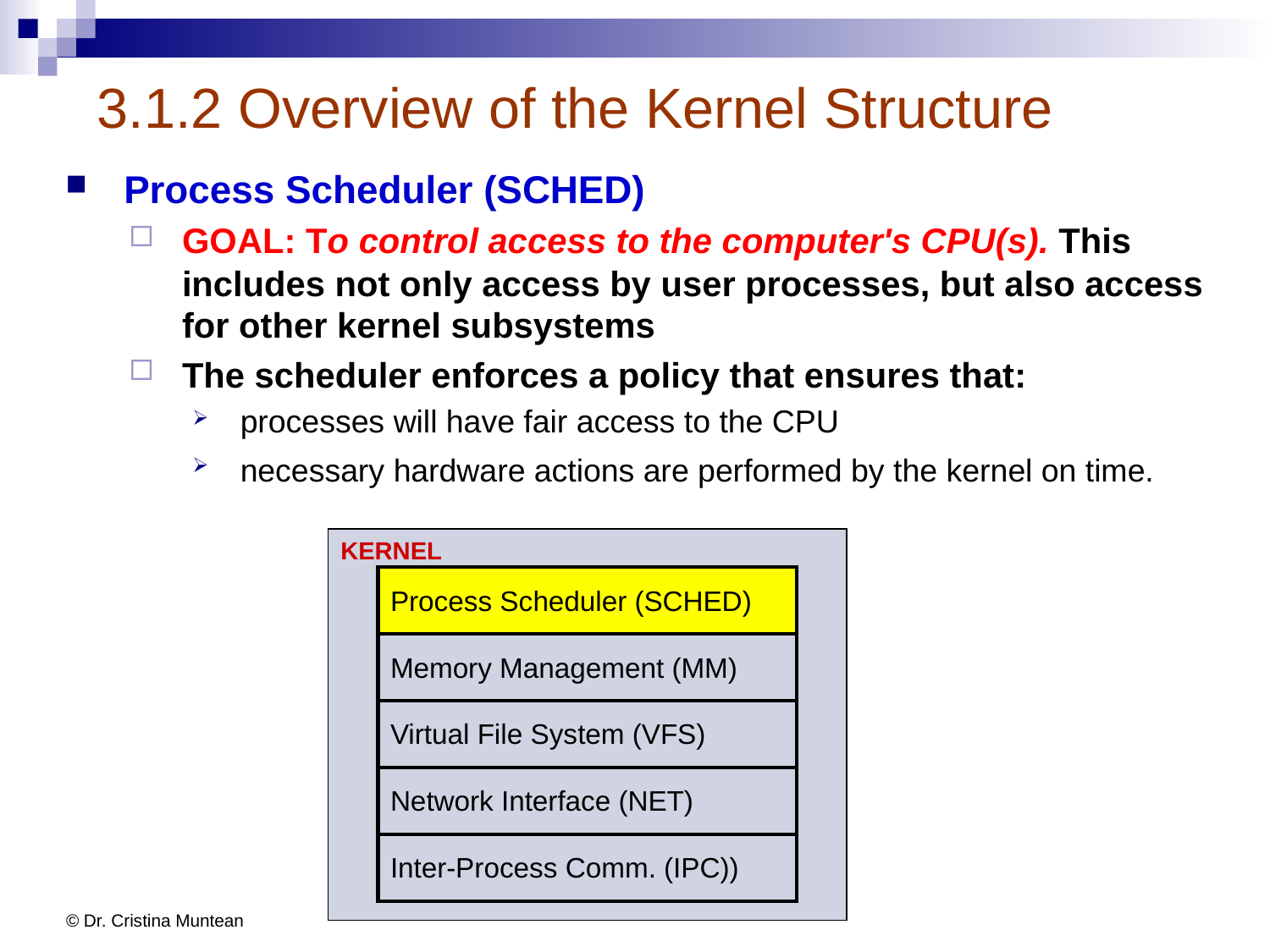

# 3.1.2 Overview of the Kernel Structure
Process Scheduler (SCHED)
GOAL: To control access to the computer's CPU(s). This includes not only access by user processes, but also access for other kernel subsystems
The scheduler enforces a policy that ensures that:
processes will have fair access to the CPU
necessary hardware actions are performed by the kernel on time.

KERNEL

Process Scheduler (SCHED)

Memory Management (MM)

Virtual File System (VFS)

Network Interface (NET)

Inter-Process Comm. (IPC))